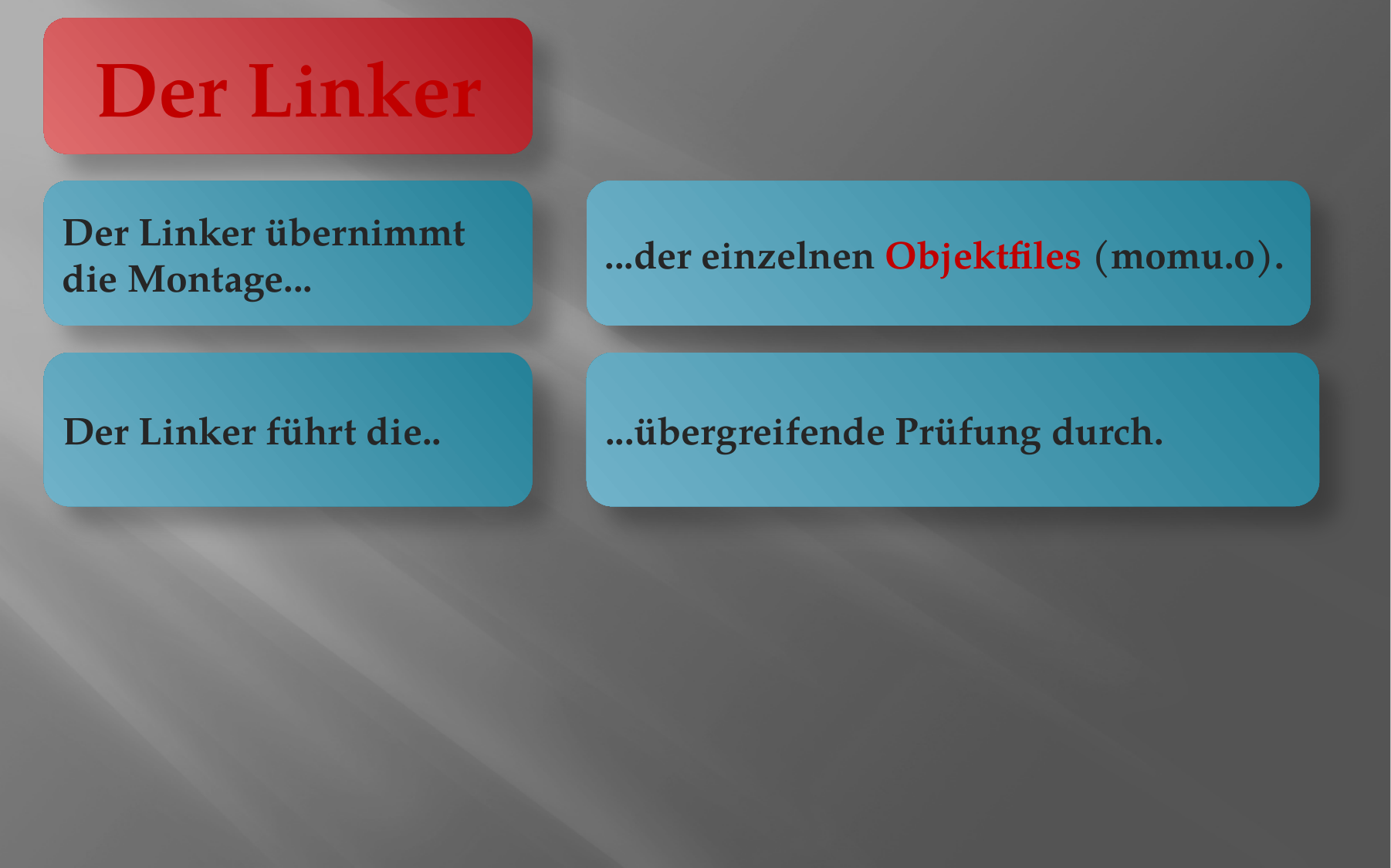

Der Linker
Der Linker übernimmt die Montage...
...der einzelnen Objektfiles (momu.o).
Der Linker führt die..
...übergreifende Prüfung durch.